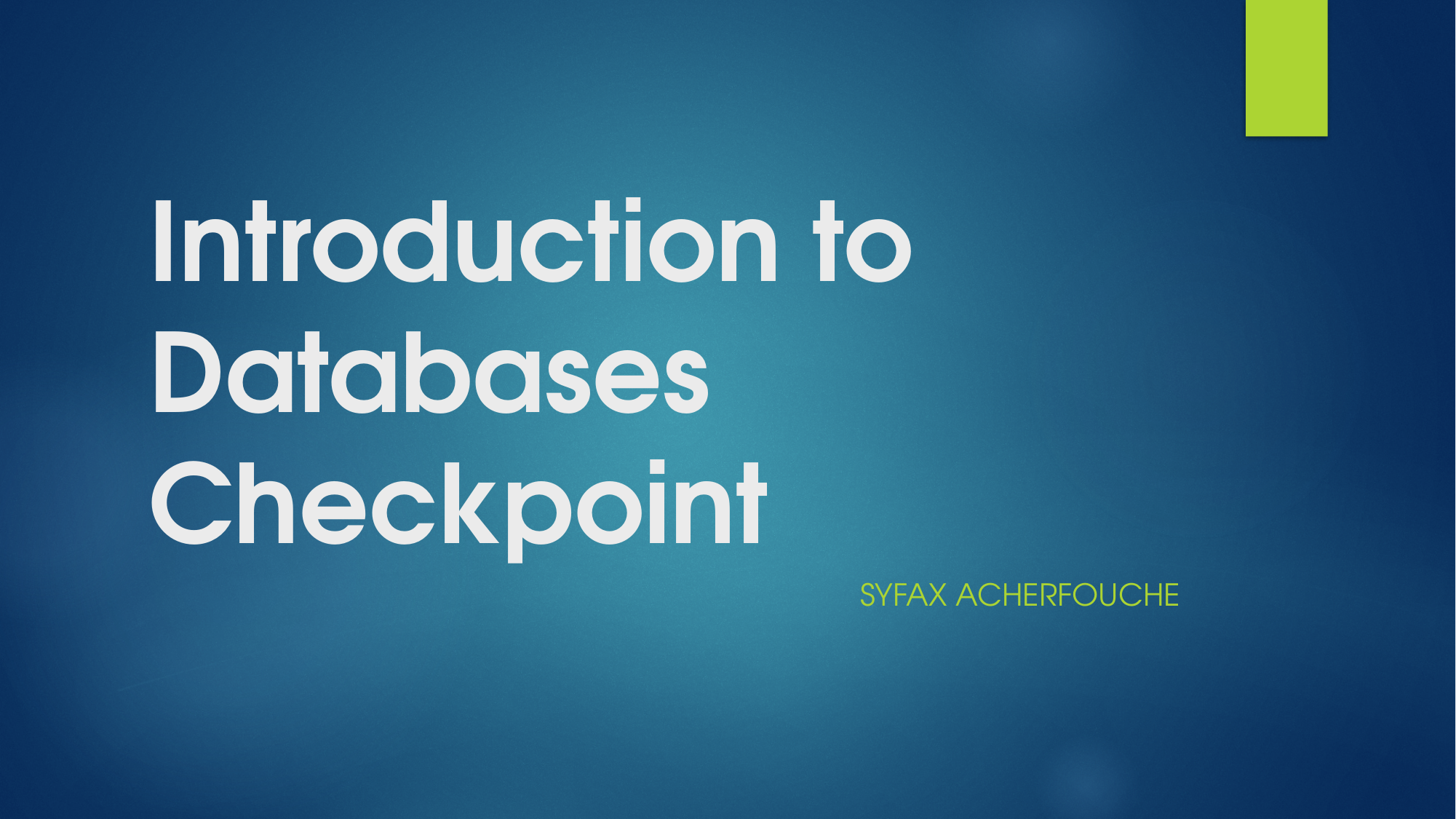

# Introduction to Databases Checkpoint
Syfax acherfouche